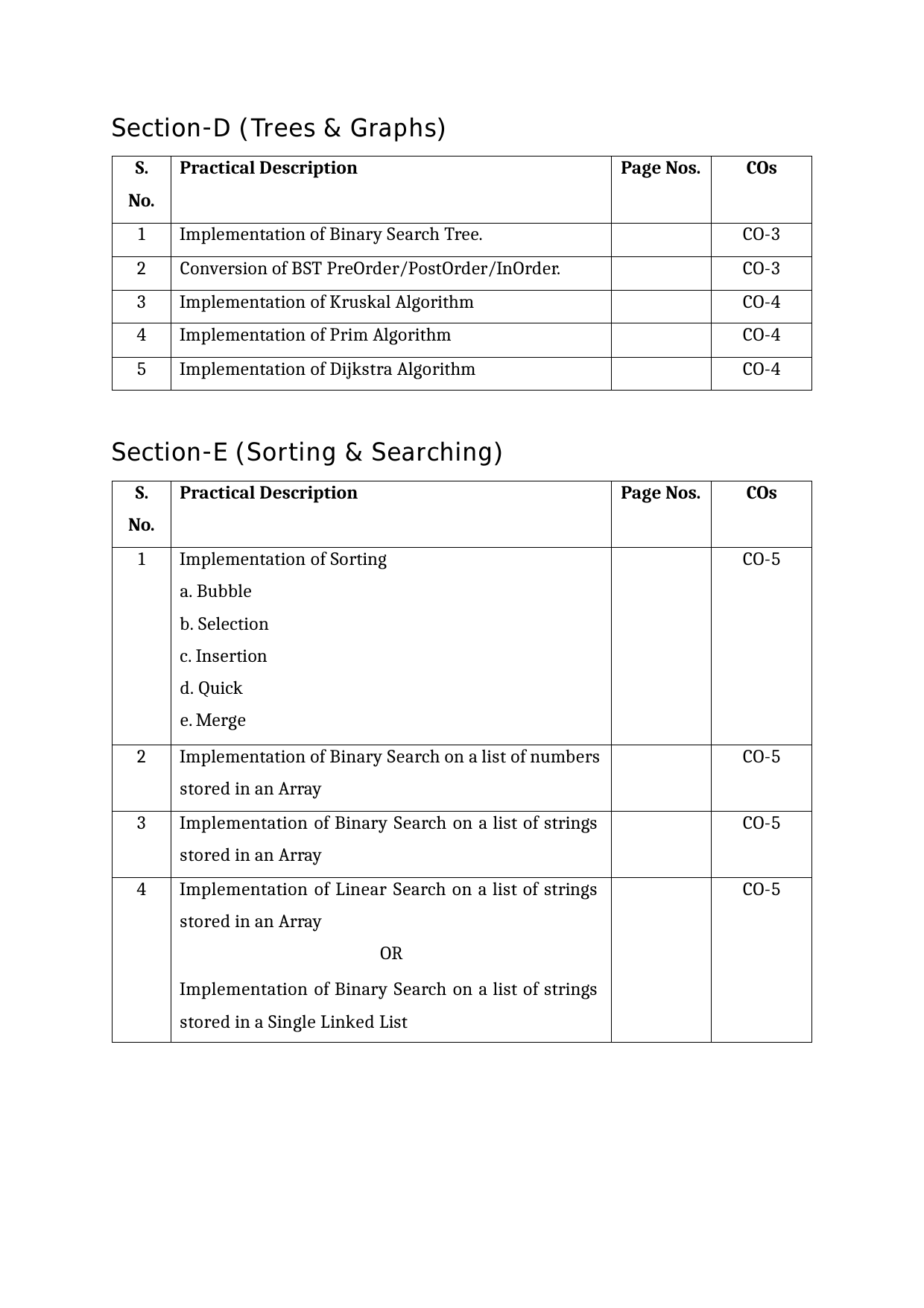

Section-D (Trees & Graphs)
| S. No. | Practical Description | Page Nos. | COs |
| --- | --- | --- | --- |
| 1 | Implementation of Binary Search Tree. |  | CO-3 |
| 2 | Conversion of BST PreOrder/PostOrder/InOrder. |  | CO-3 |
| 3 | Implementation of Kruskal Algorithm |  | CO-4 |
| 4 | Implementation of Prim Algorithm |  | CO-4 |
| 5 | Implementation of Dijkstra Algorithm |  | CO-4 |
Section-E (Sorting & Searching)
| S. No. | Practical Description | Page Nos. | COs |
| --- | --- | --- | --- |
| 1 | Implementation of Sorting Bubble Selection Insertion Quick Merge |  | CO-5 |
| 2 | Implementation of Binary Search on a list of numbers stored in an Array |  | CO-5 |
| 3 | Implementation of Binary Search on a list of strings stored in an Array |  | CO-5 |
| 4 | Implementation of Linear Search on a list of strings stored in an Array OR Implementation of Binary Search on a list of strings stored in a Single Linked List |  | CO-5 |